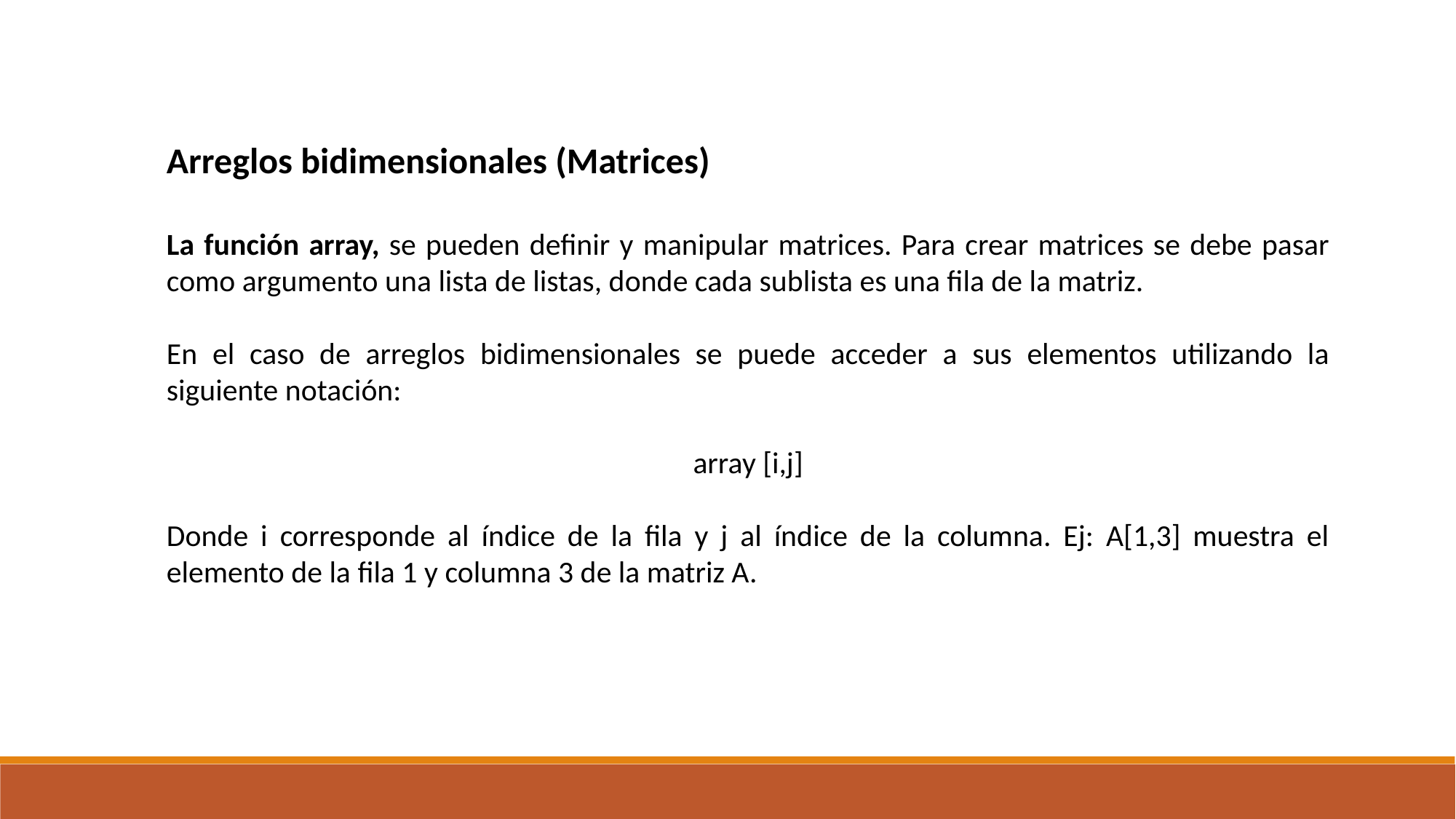

Arreglos bidimensionales (Matrices)

La función array, se pueden definir y manipular matrices. Para crear matrices se debe pasar como argumento una lista de listas, donde cada sublista es una fila de la matriz.

En el caso de arreglos bidimensionales se puede acceder a sus elementos utilizando la siguiente notación:

array [i,j]

Donde i corresponde al índice de la fila y j al índice de la columna. Ej: A[1,3] muestra el elemento de la fila 1 y columna 3 de la matriz A.